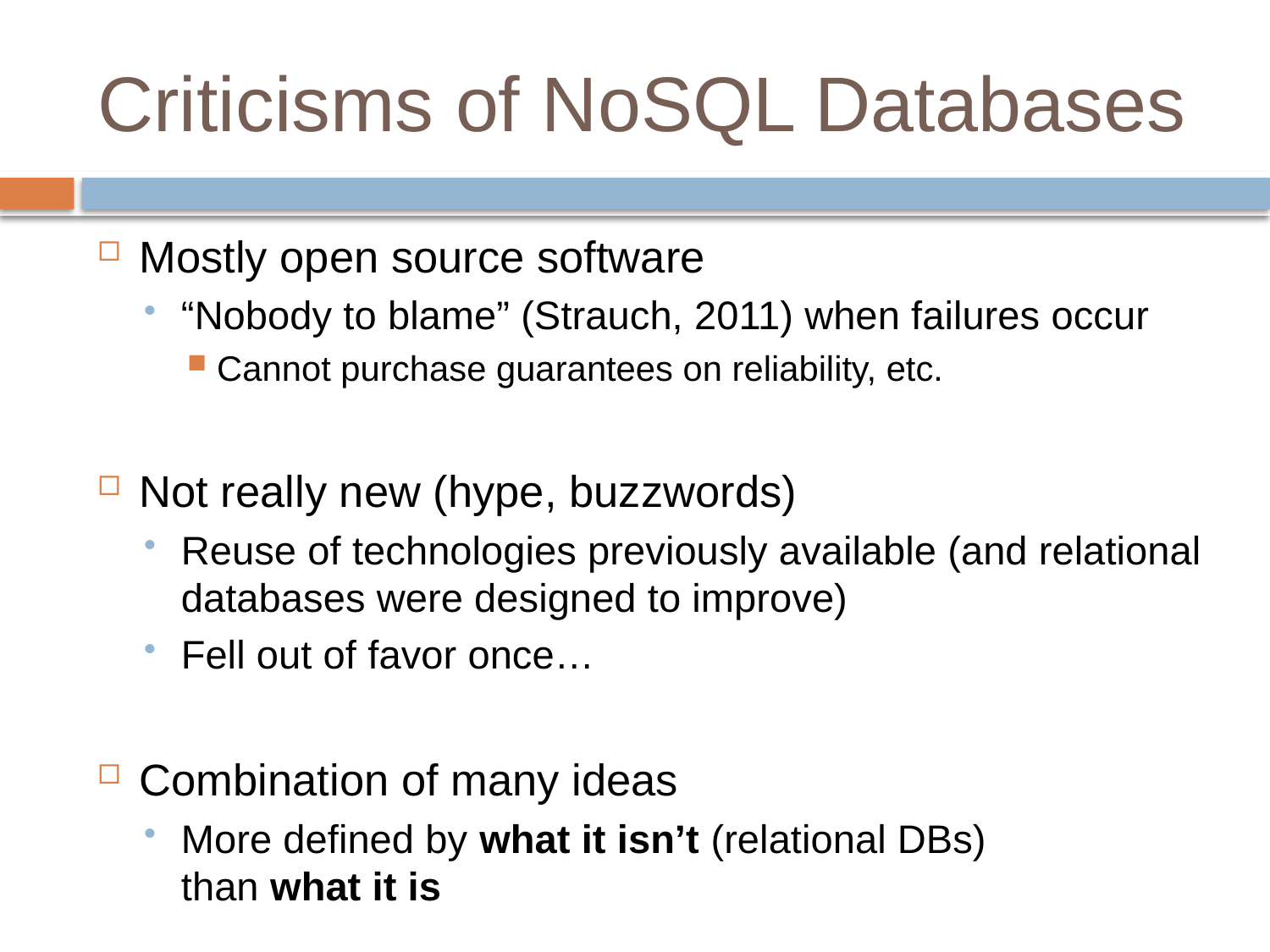

# Criticisms of NoSQL Databases
Mostly open source software
“Nobody to blame” (Strauch, 2011) when failures occur
Cannot purchase guarantees on reliability, etc.

Not really new (hype, buzzwords)
Reuse of technologies previously available (and relational databases were designed to improve)
Fell out of favor once…

Combination of many ideas
More defined by what it isn’t (relational DBs)
than what it is